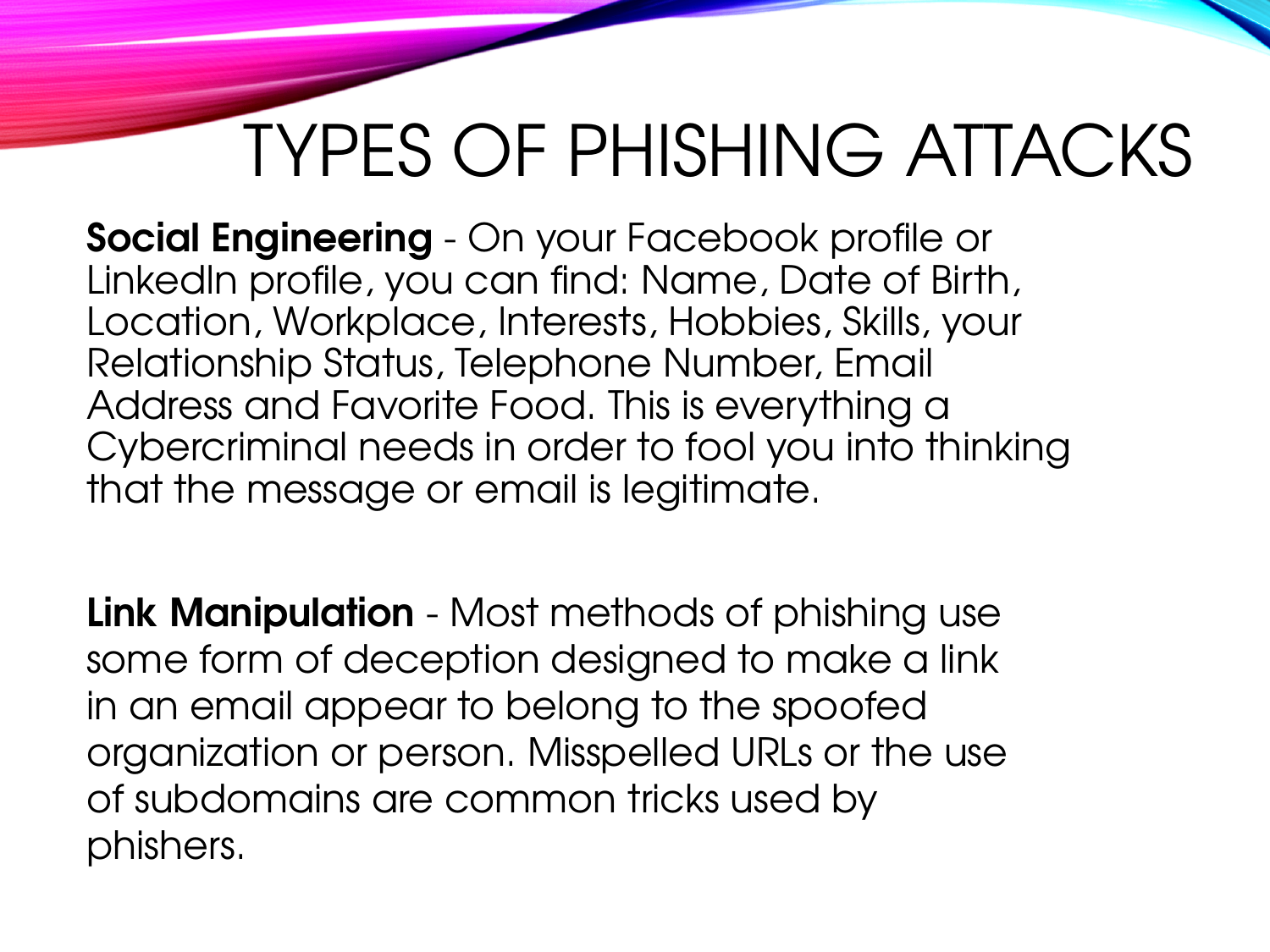

# Types of Phishing Attacks
Social Engineering - On your Facebook profile or LinkedIn profile, you can find: Name, Date of Birth, Location, Workplace, Interests, Hobbies, Skills, your Relationship Status, Telephone Number, Email Address and Favorite Food. This is everything a Cybercriminal needs in order to fool you into thinking that the message or email is legitimate.
Link Manipulation - Most methods of phishing use some form of deception designed to make a link in an email appear to belong to the spoofed organization or person. Misspelled URLs or the use of subdomains are common tricks used by phishers.